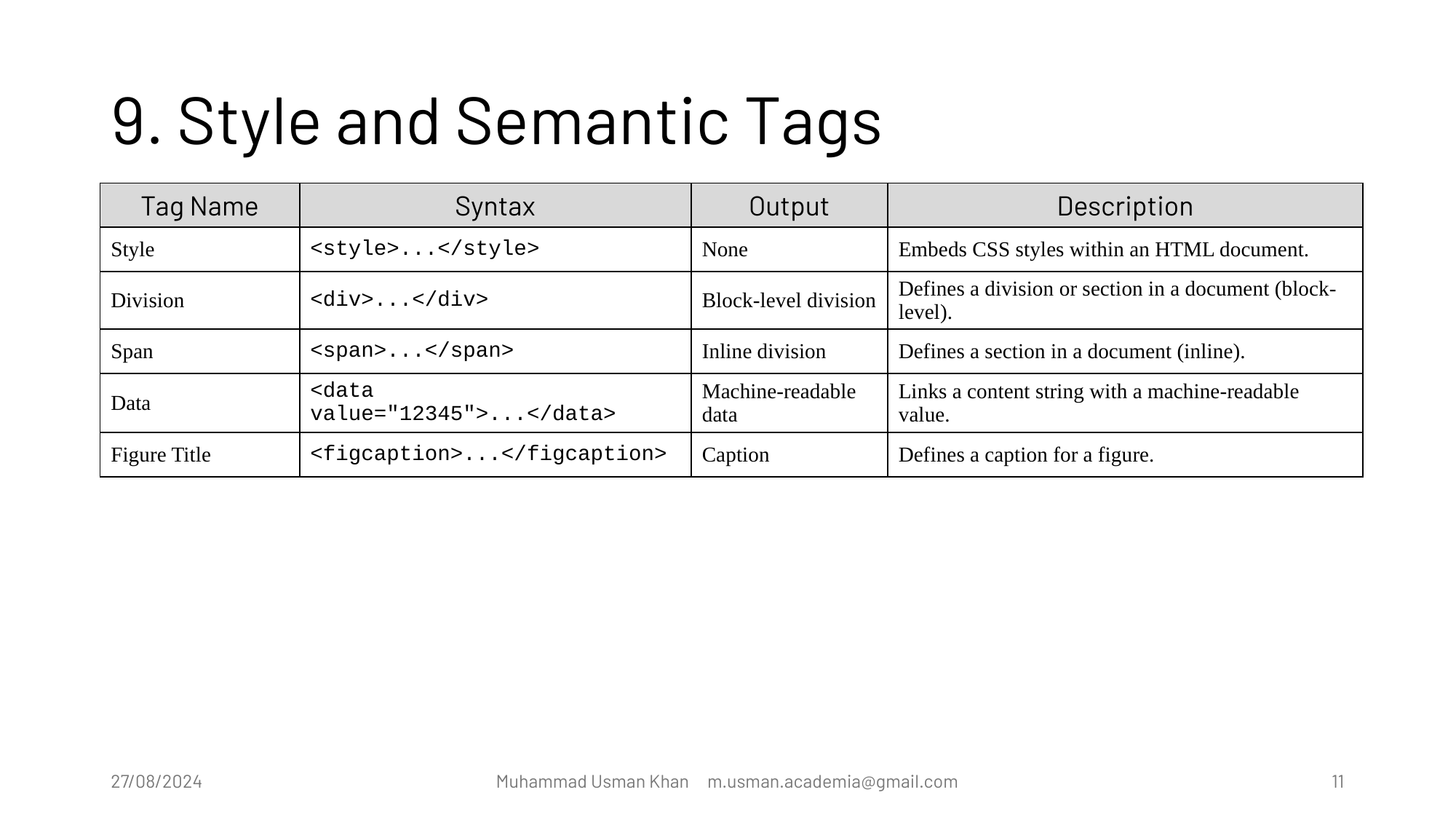

# 9. Style and Semantic Tags
| Tag Name | Syntax | Output | Description |
| --- | --- | --- | --- |
| Style | <style>...</style> | None | Embeds CSS styles within an HTML document. |
| Division | <div>...</div> | Block-level division | Defines a division or section in a document (block-level). |
| Span | <span>...</span> | Inline division | Defines a section in a document (inline). |
| Data | <data value="12345">...</data> | Machine-readable data | Links a content string with a machine-readable value. |
| Figure Title | <figcaption>...</figcaption> | Caption | Defines a caption for a figure. |
27/08/2024
Muhammad Usman Khan     m.usman.academia@gmail.com
11